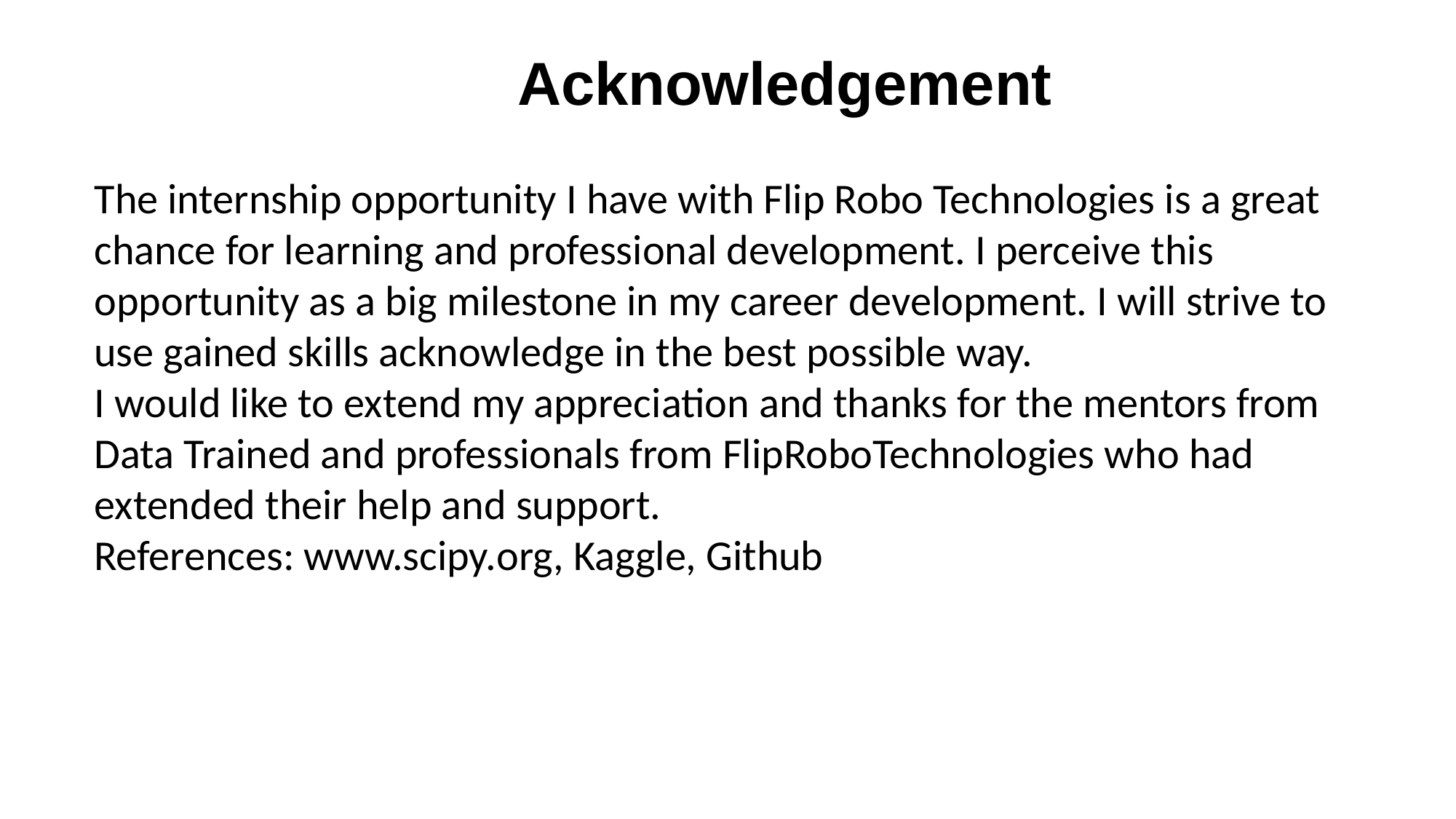

Acknowledgement
The internship opportunity I have with Flip Robo Technologies is a great chance for learning and professional development. I perceive this opportunity as a big milestone in my career development. I will strive to use gained skills acknowledge in the best possible way.
I would like to extend my appreciation and thanks for the mentors from Data Trained and professionals from FlipRoboTechnologies who had extended their help and support.
References: www.scipy.org, Kaggle, Github